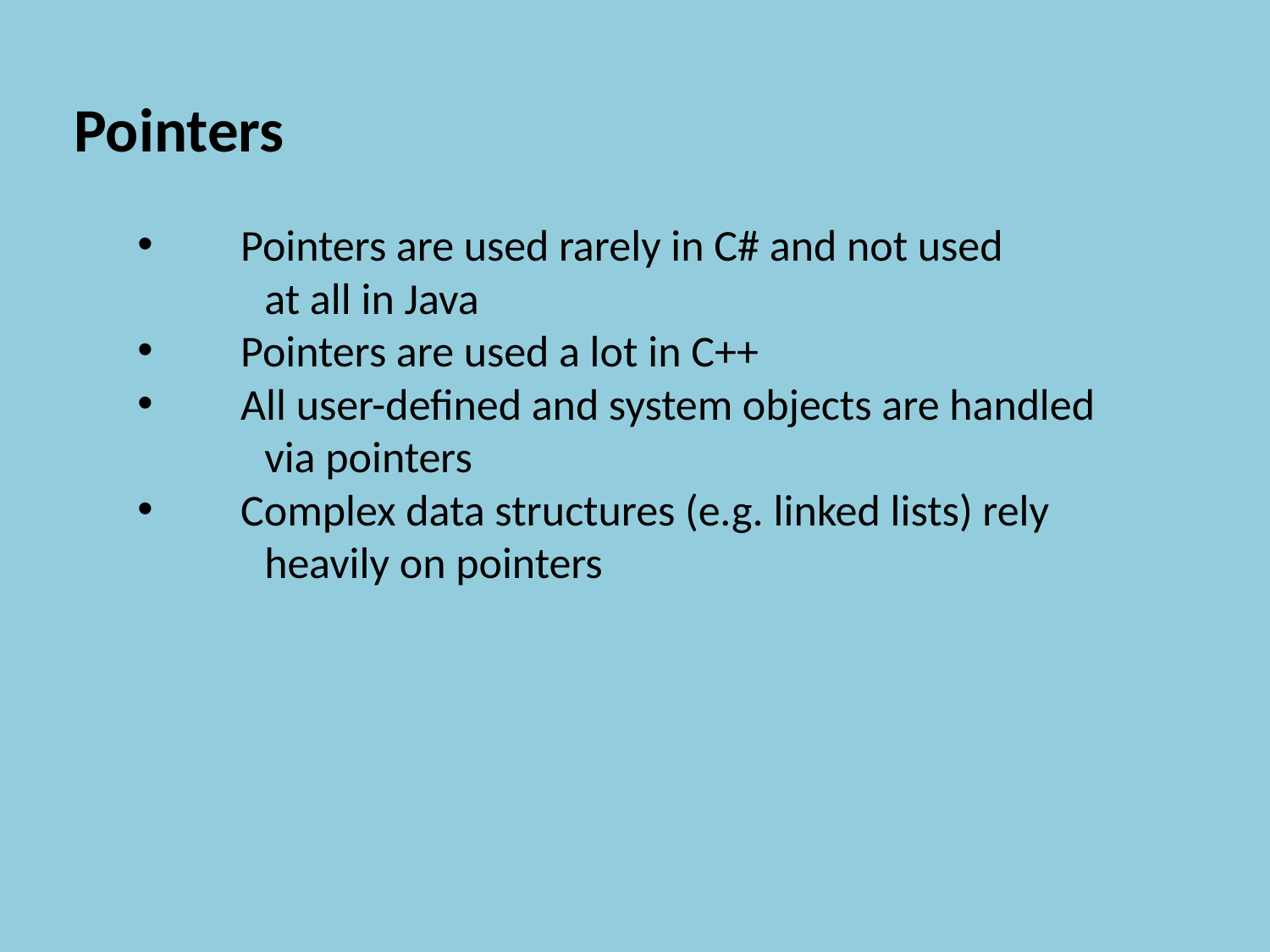

Pointers

Pointers are used rarely in C# and not used
	at all in Java
Pointers are used a lot in C++
All user-defined and system objects are handled
	via pointers
Complex data structures (e.g. linked lists) rely
	heavily on pointers